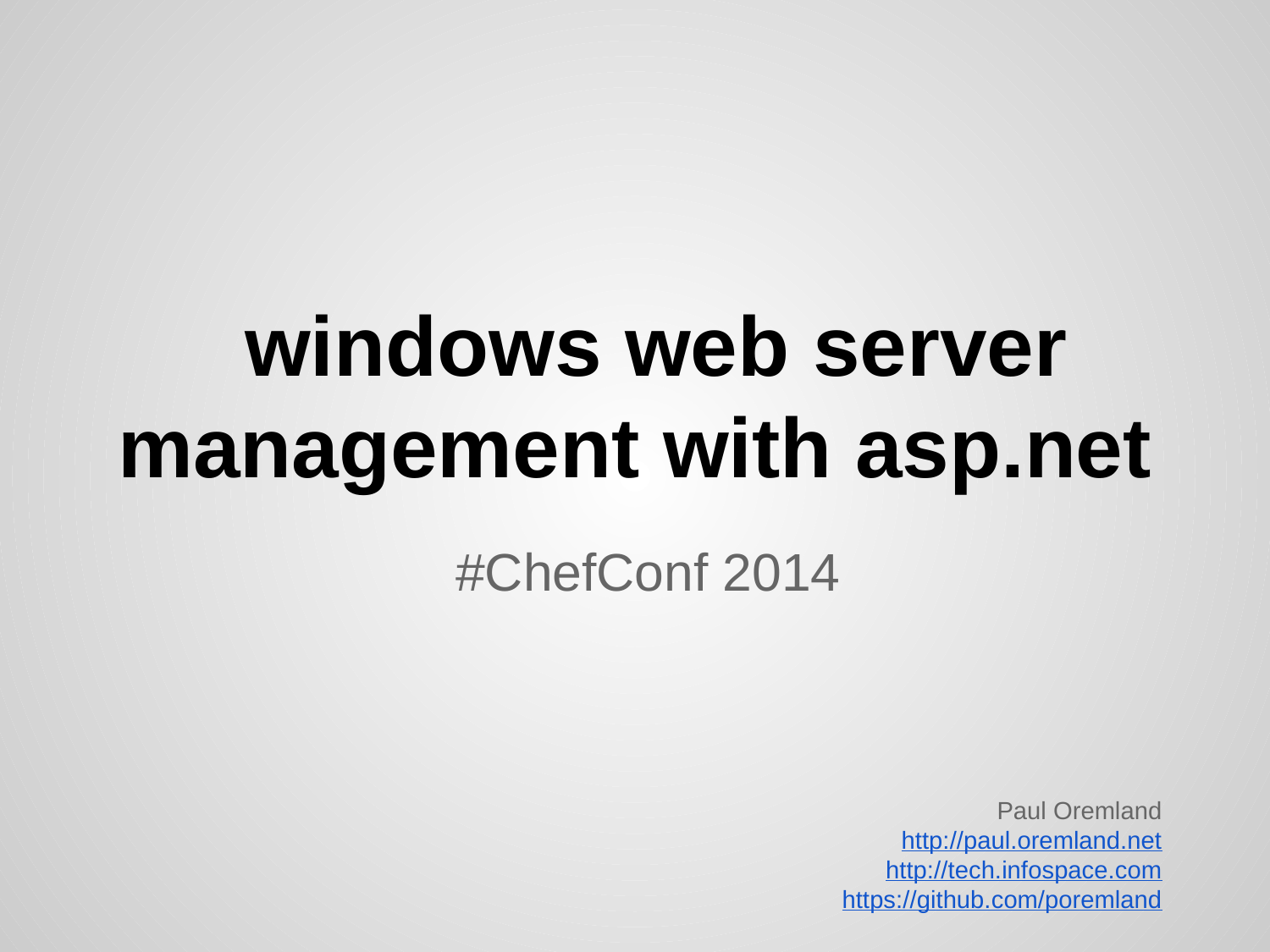

# windows web server management with asp.net
#ChefConf 2014
Paul Oremland
http://paul.oremland.net
http://tech.infospace.com
https://github.com/poremland